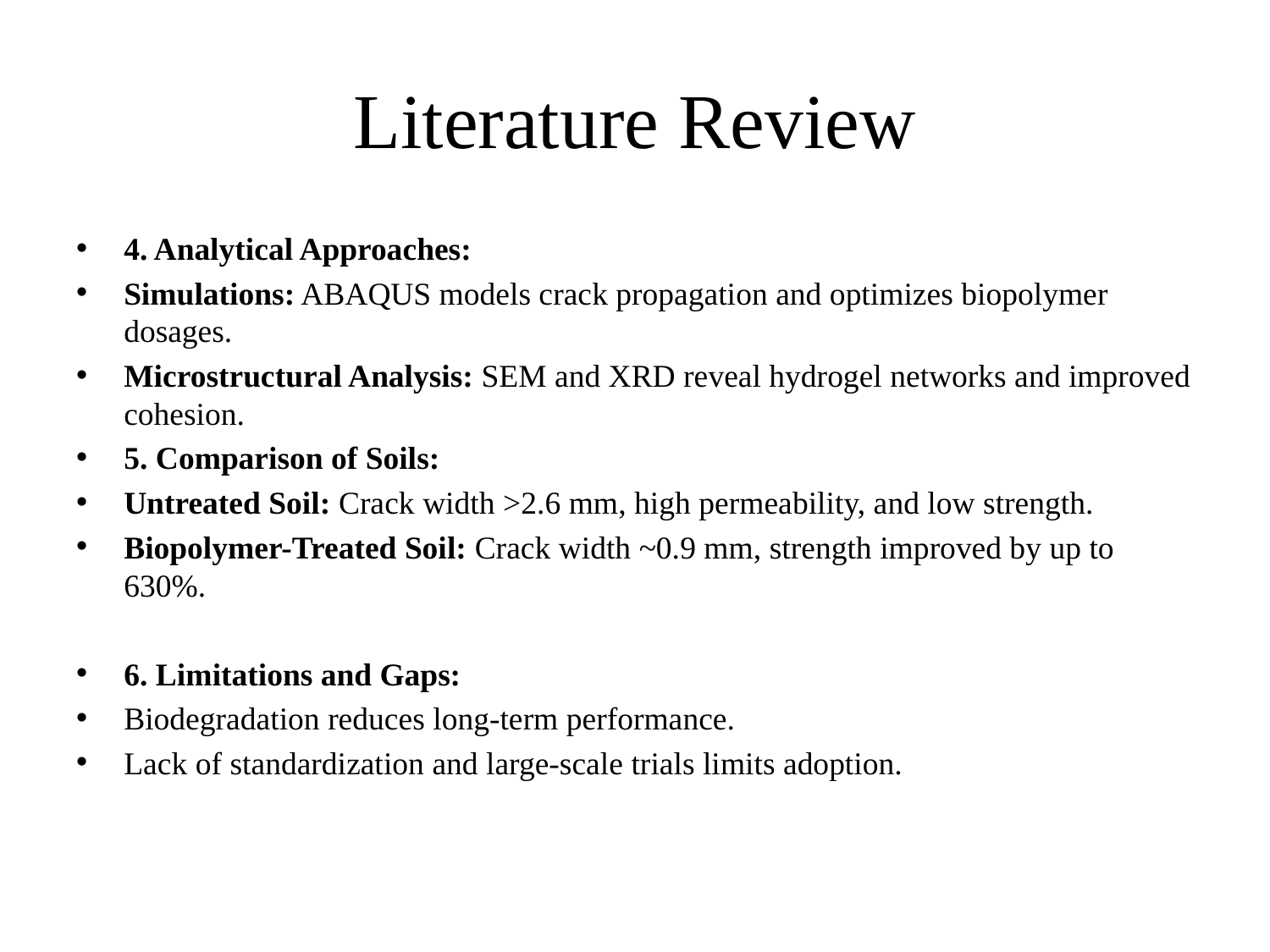

# Literature Review
4. Analytical Approaches:
Simulations: ABAQUS models crack propagation and optimizes biopolymer dosages.
Microstructural Analysis: SEM and XRD reveal hydrogel networks and improved cohesion.
5. Comparison of Soils:
Untreated Soil: Crack width >2.6 mm, high permeability, and low strength.
Biopolymer-Treated Soil: Crack width ~0.9 mm, strength improved by up to 630%.

6. Limitations and Gaps:
Biodegradation reduces long-term performance.
Lack of standardization and large-scale trials limits adoption.